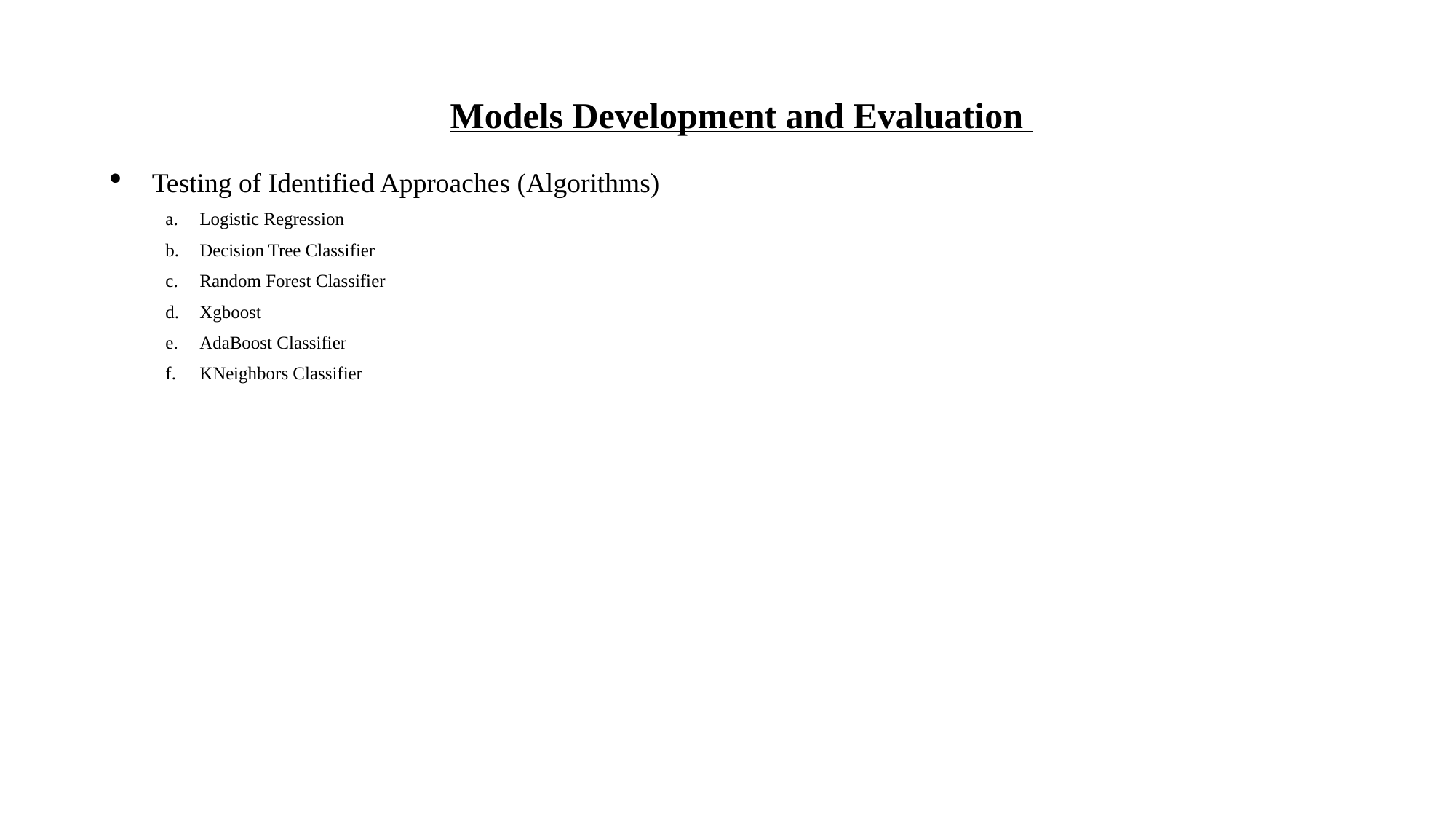

Models Development and Evaluation
Testing of Identified Approaches (Algorithms)
Logistic Regression
Decision Tree Classifier
Random Forest Classifier
Xgboost
AdaBoost Classifier
KNeighbors Classifier